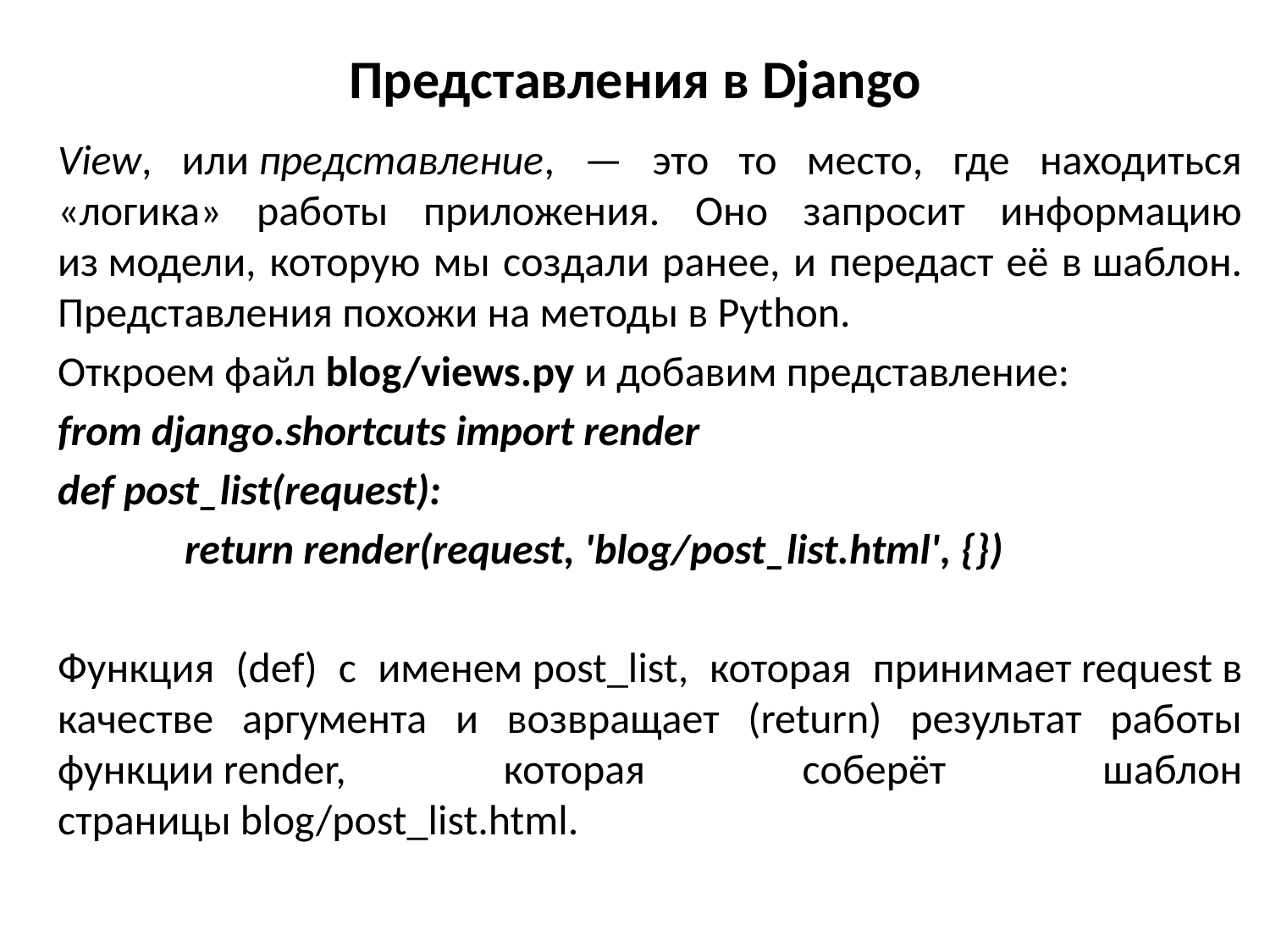

# Представления в Django
View, или представление, — это то место, где находиться «логика» работы приложения. Оно запросит информацию из модели, которую мы создали ранее, и передаст её в шаблон. Представления похожи на методы в Python.
Откроем файл blog/views.py и добавим представление:
from django.shortcuts import render
def post_list(request):
	return render(request, 'blog/post_list.html', {})

Функция (def) с именем post_list, которая принимает request в качестве аргумента и возвращает (return) результат работы функции render, которая соберёт шаблон страницы blog/post_list.html.